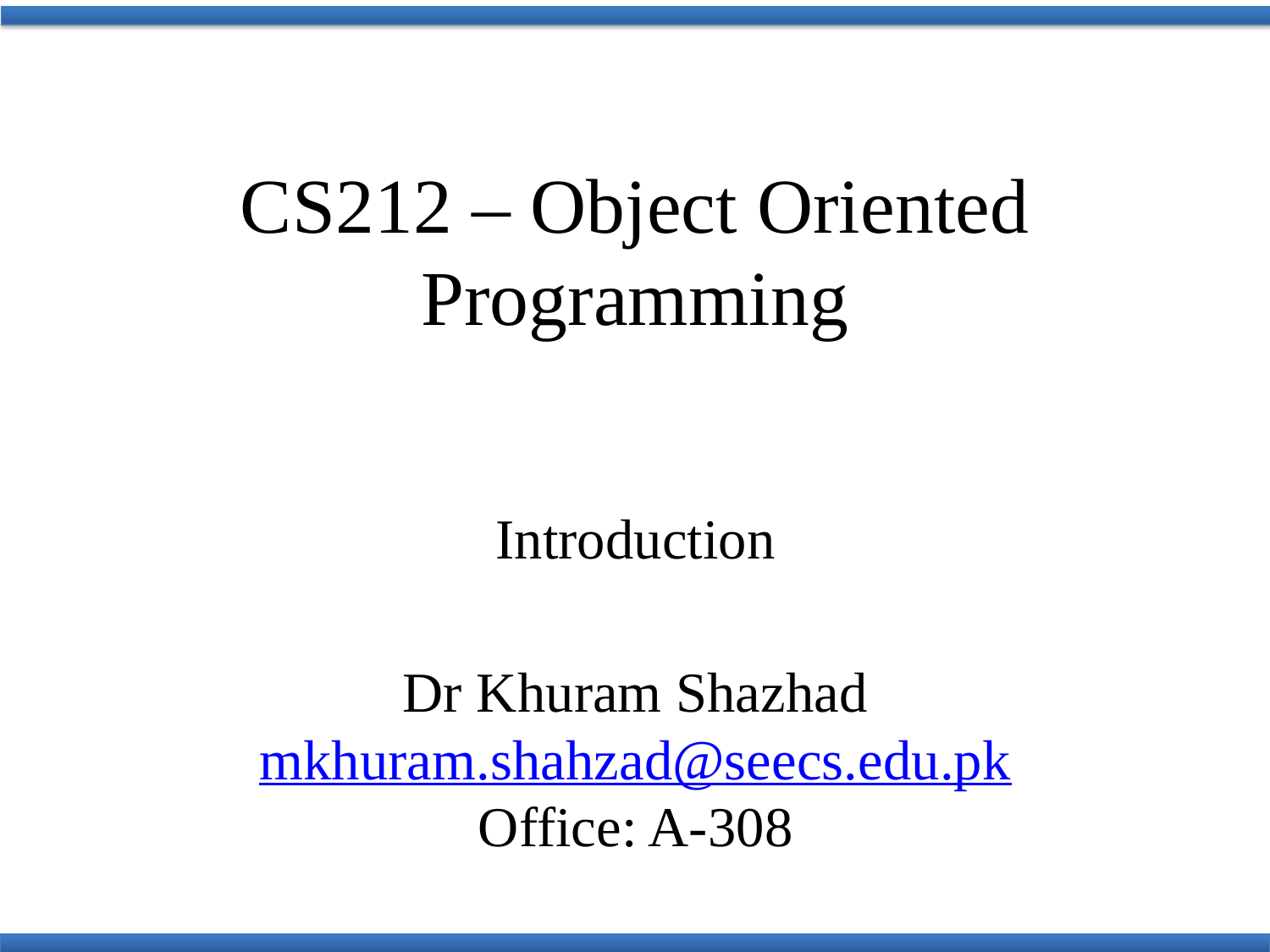

CS212 – Object Oriented
Programming
Introduction
Dr Khuram Shazhad
mkhuram.shahzad@seecs.edu.pk
Office: A-308